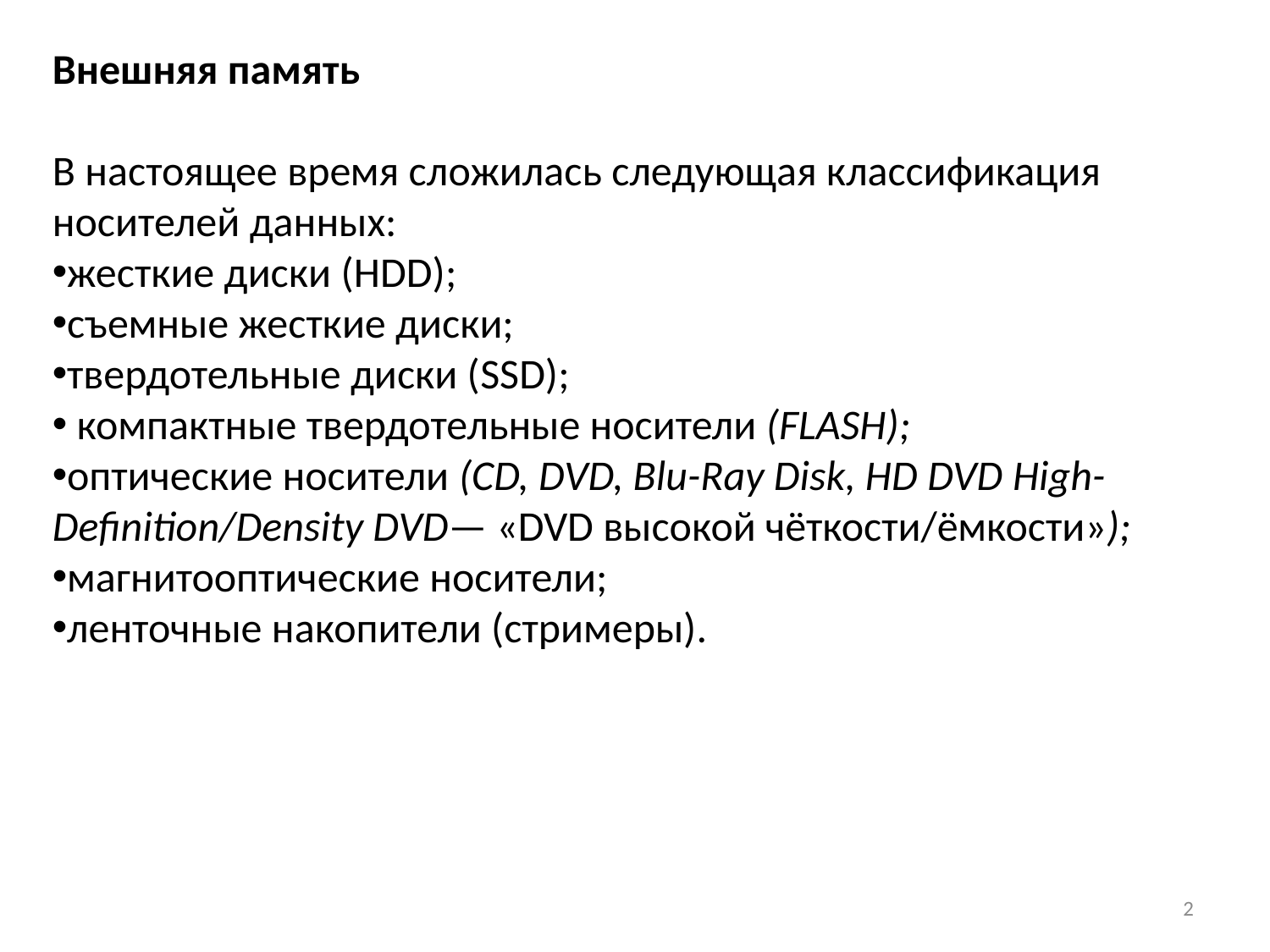

Внешняя память

В настоящее время сложилась следующая классификация носителей данных:
жесткие диски (HDD);
съемные жесткие диски;
твердотельные диски (SSD);
 компактные твердотельные носители (FLASH);
оптические носители (CD, DVD, Blu-Ray Disk, HD DVD High-Definition/Density DVD— «DVD высокой чёткости/ёмкости»);
магнитооптические носители;
ленточные накопители (стримеры).
2